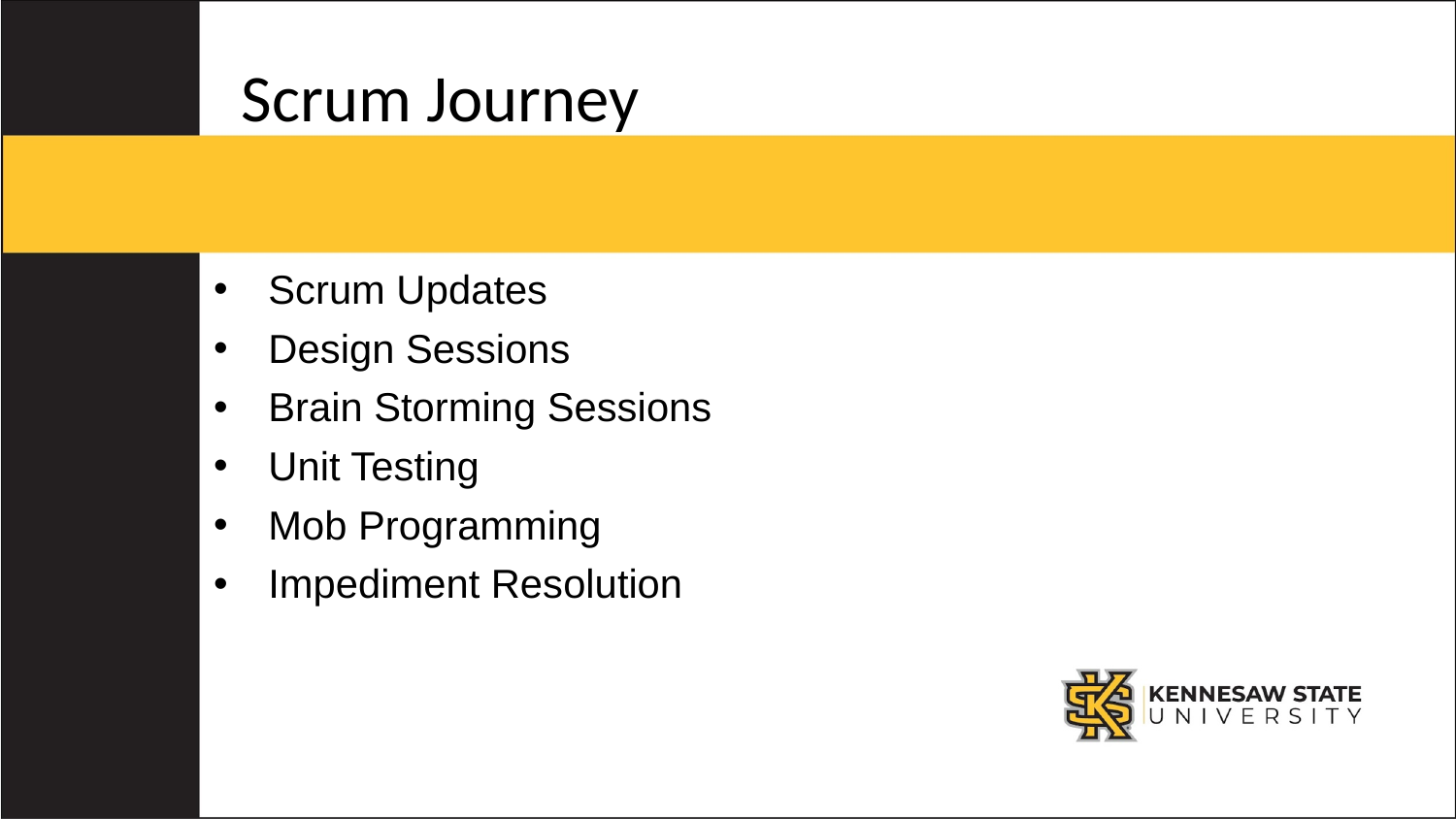

# Scrum Journey
Scrum Updates
Design Sessions
Brain Storming Sessions
Unit Testing
Mob Programming
Impediment Resolution